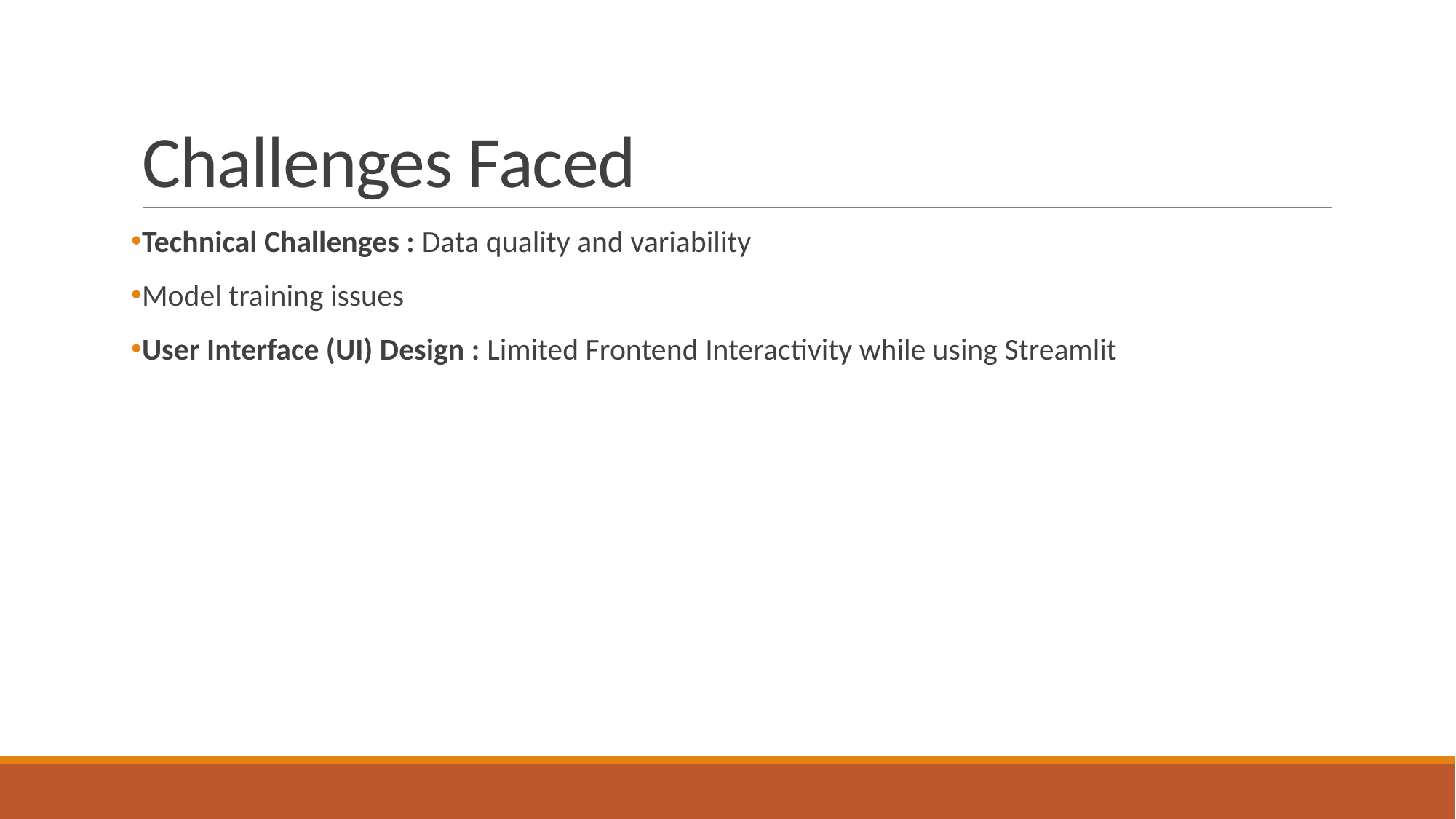

# Challenges Faced
Technical Challenges : Data quality and variability
Model training issues
User Interface (UI) Design : Limited Frontend Interactivity while using Streamlit